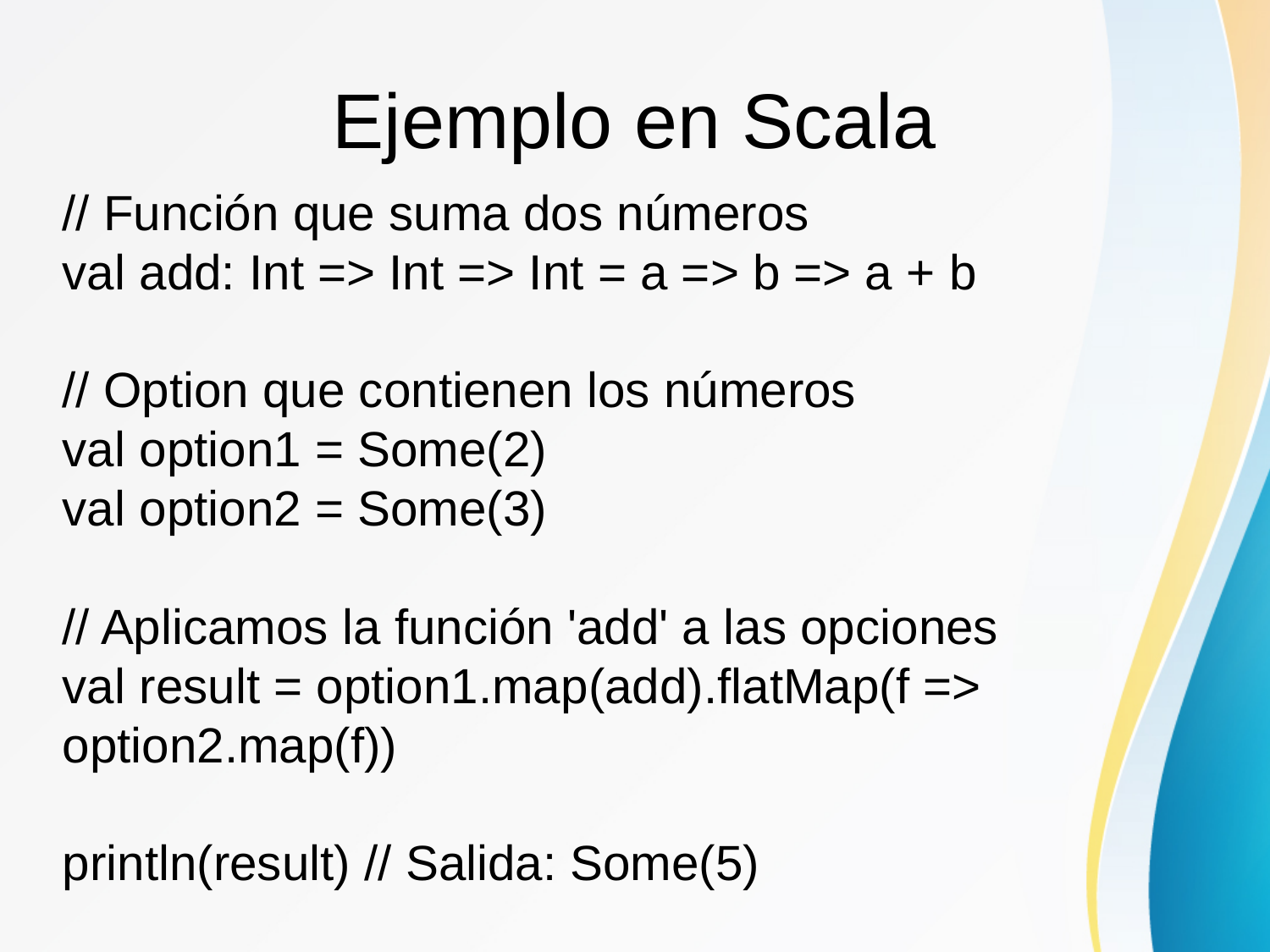

# Ejemplo en Scala
// Función que suma dos números
val add: Int => Int => Int = a => b => a + b

// Option que contienen los números
val option1 = Some(2)
val option2 = Some(3)

// Aplicamos la función 'add' a las opciones
val result = option1.map(add).flatMap(f => option2.map(f))

println(result) // Salida: Some(5)